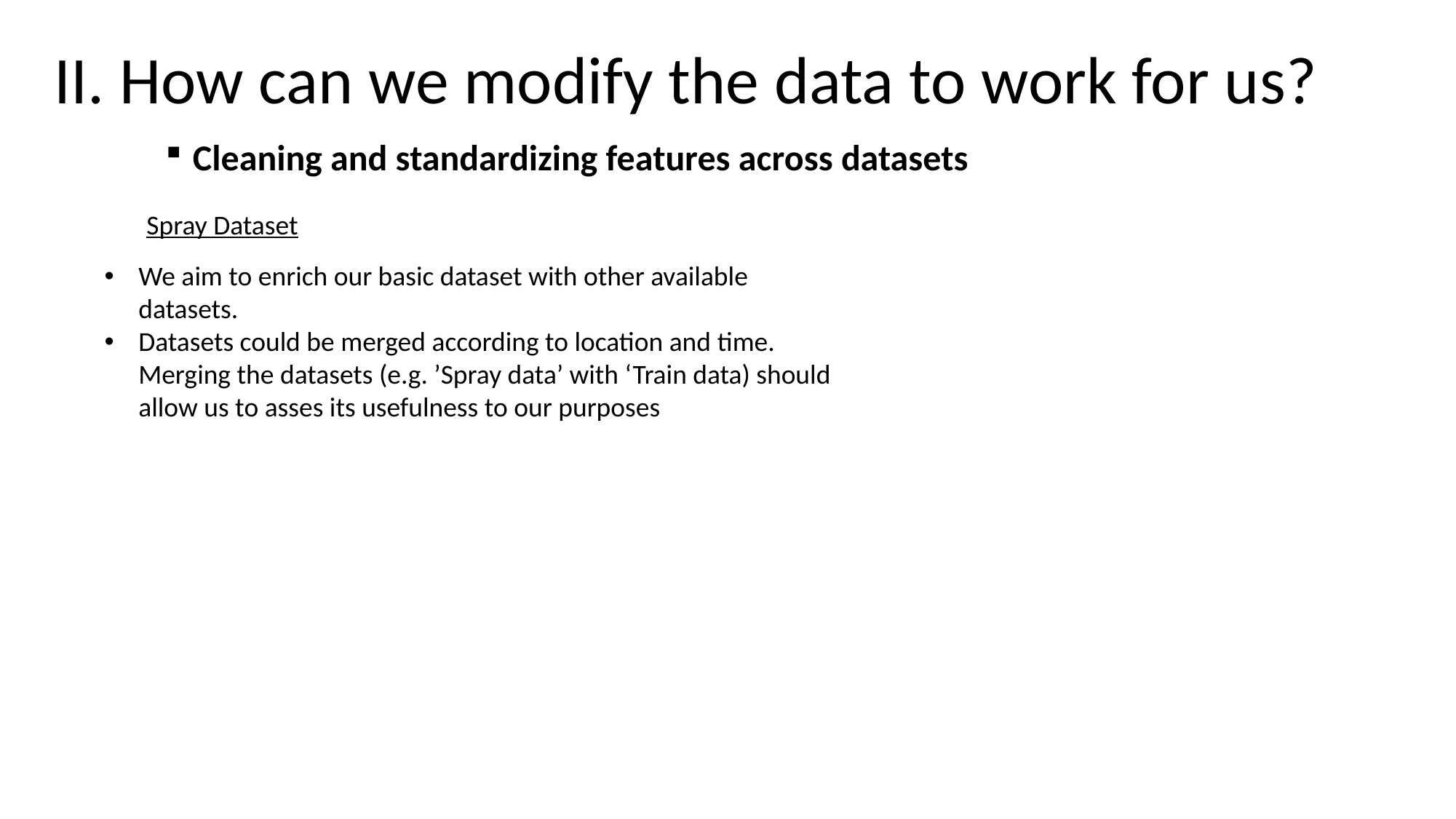

# II. How can we modify the data to work for us?
Cleaning and standardizing features across datasets
Spray Dataset
We aim to enrich our basic dataset with other available datasets.
Datasets could be merged according to location and time. Merging the datasets (e.g. ’Spray data’ with ‘Train data) should allow us to asses its usefulness to our purposes